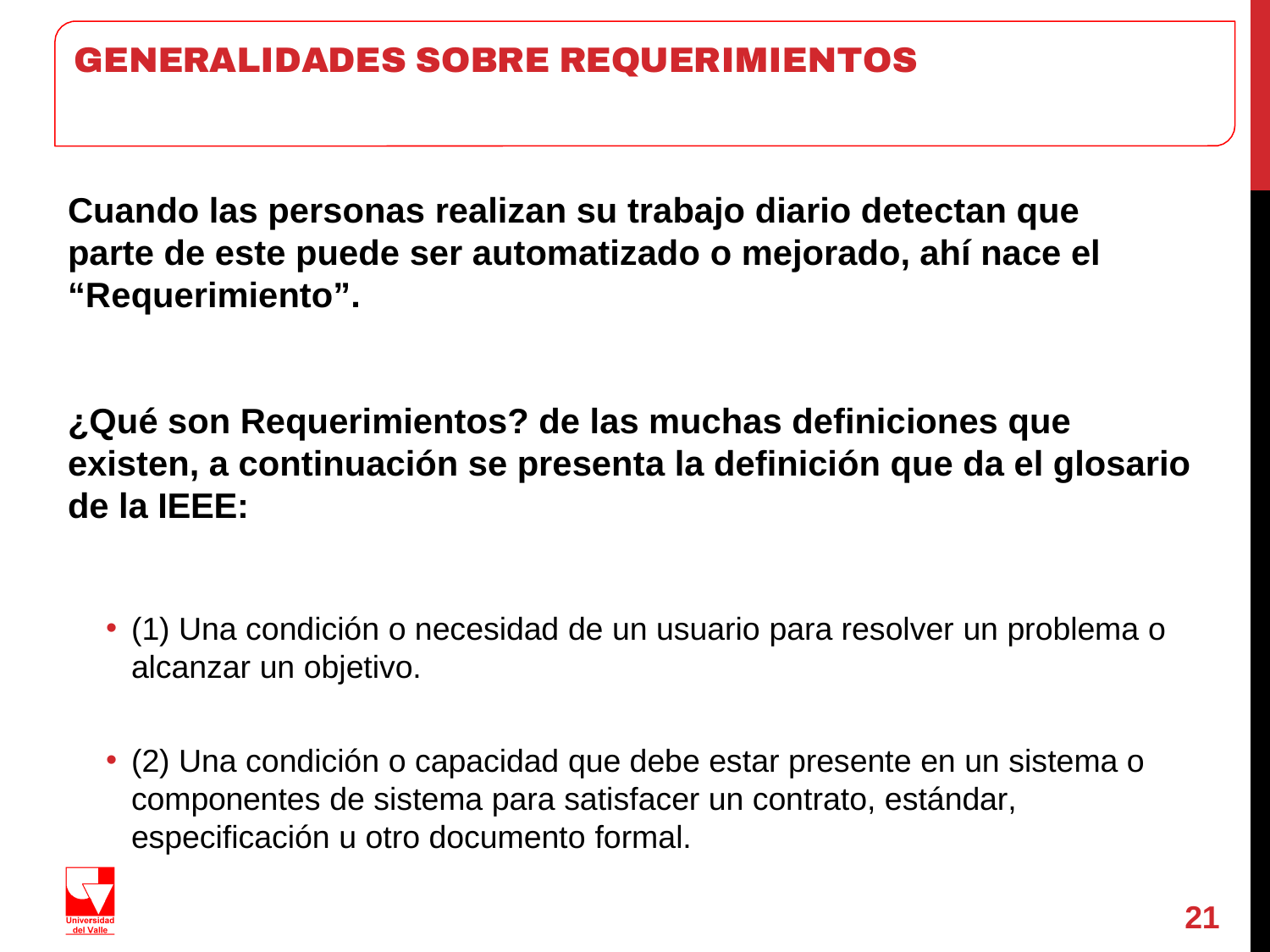

# GENERALIDADES SOBRE REQUERIMIENTOS
Cuando las personas realizan su trabajo diario detectan que parte de este puede ser automatizado o mejorado, ahí nace el “Requerimiento”.

¿Qué son Requerimientos? de las muchas definiciones que existen, a continuación se presenta la definición que da el glosario de la IEEE:

(1) Una condición o necesidad de un usuario para resolver un problema o alcanzar un objetivo.

(2) Una condición o capacidad que debe estar presente en un sistema o componentes de sistema para satisfacer un contrato, estándar, especificación u otro documento formal.
21